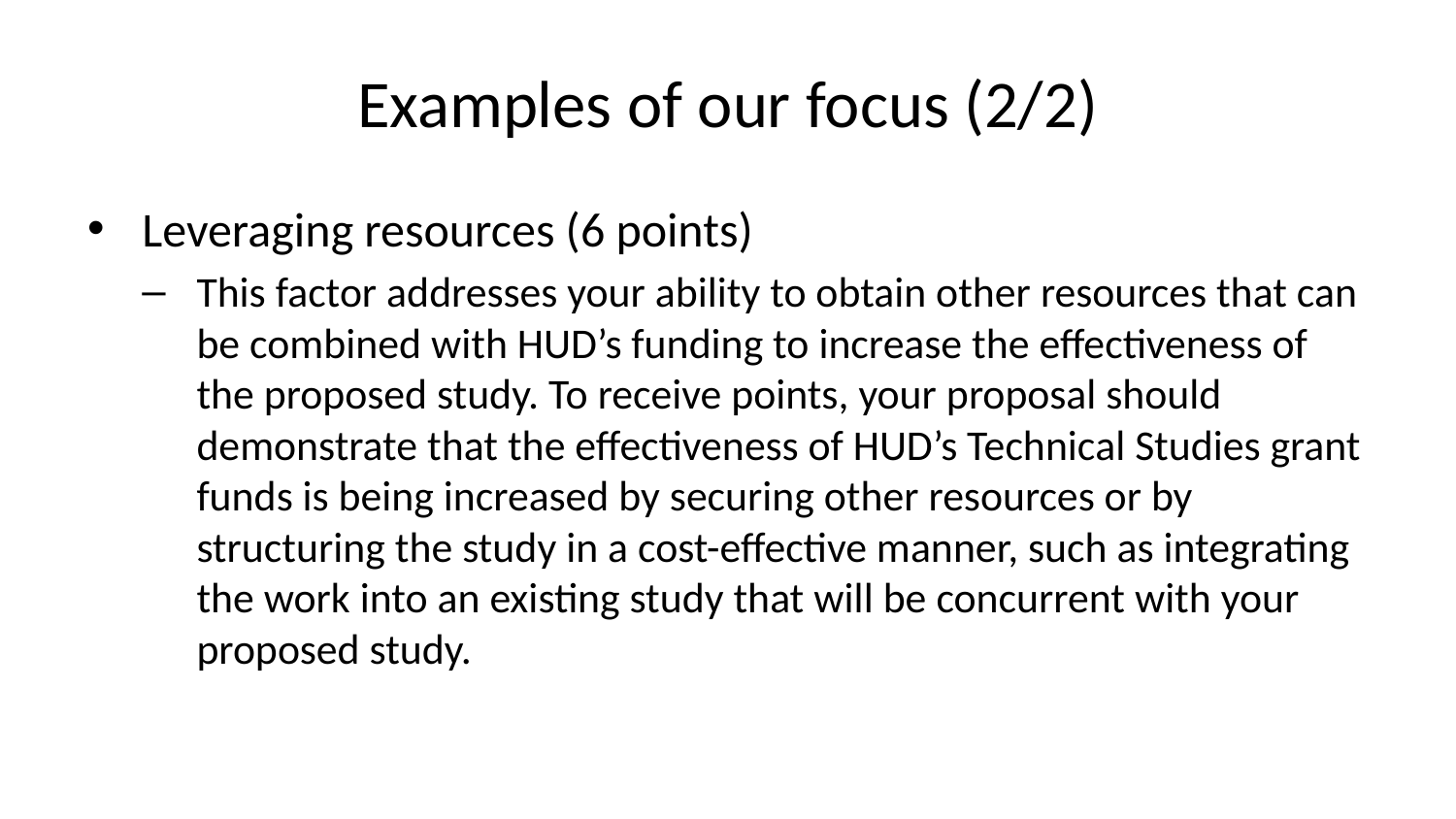

# Examples of our focus (2/2)
Leveraging resources (6 points)
This factor addresses your ability to obtain other resources that can be combined with HUD’s funding to increase the effectiveness of the proposed study. To receive points, your proposal should demonstrate that the effectiveness of HUD’s Technical Studies grant funds is being increased by securing other resources or by structuring the study in a cost-effective manner, such as integrating the work into an existing study that will be concurrent with your proposed study.